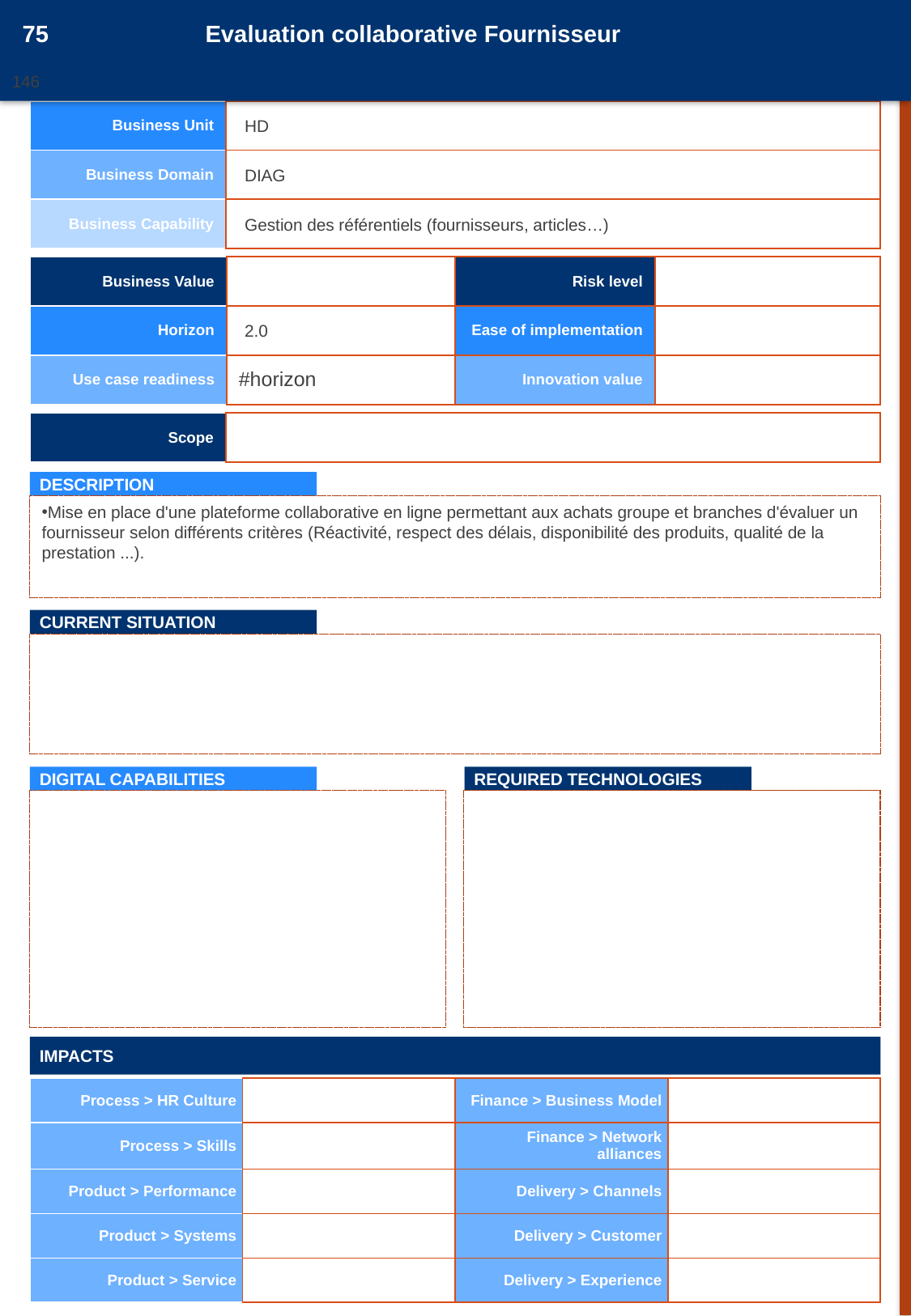

75
Evaluation collaborative Fournisseur
146
20161050

| Business Unit |  |
| --- | --- |
| Business Domain |  |
| Business Capability |  |
HD
DIAG
Gestion des référentiels (fournisseurs, articles…)
| Business Value |  | Risk level |  |
| --- | --- | --- | --- |
| Horizon |  | Ease of implementation |  |
| Use case readiness | #horizon | Innovation value |  |

2.0

| Scope |  |
| --- | --- |

DESCRIPTION
Mise en place d'une plateforme collaborative en ligne permettant aux achats groupe et branches d'évaluer un fournisseur selon différents critères (Réactivité, respect des délais, disponibilité des produits, qualité de la prestation ...).
CURRENT SITUATION

DIGITAL CAPABILITIES
REQUIRED TECHNOLOGIES

IMPACTS

| Process > HR Culture |  | Finance > Business Model |  |
| --- | --- | --- | --- |
| Process > Skills |  | Finance > Network alliances |  |
| Product > Performance |  | Delivery > Channels |  |
| Product > Systems |  | Delivery > Customer |  |
| Product > Service |  | Delivery > Experience |  |